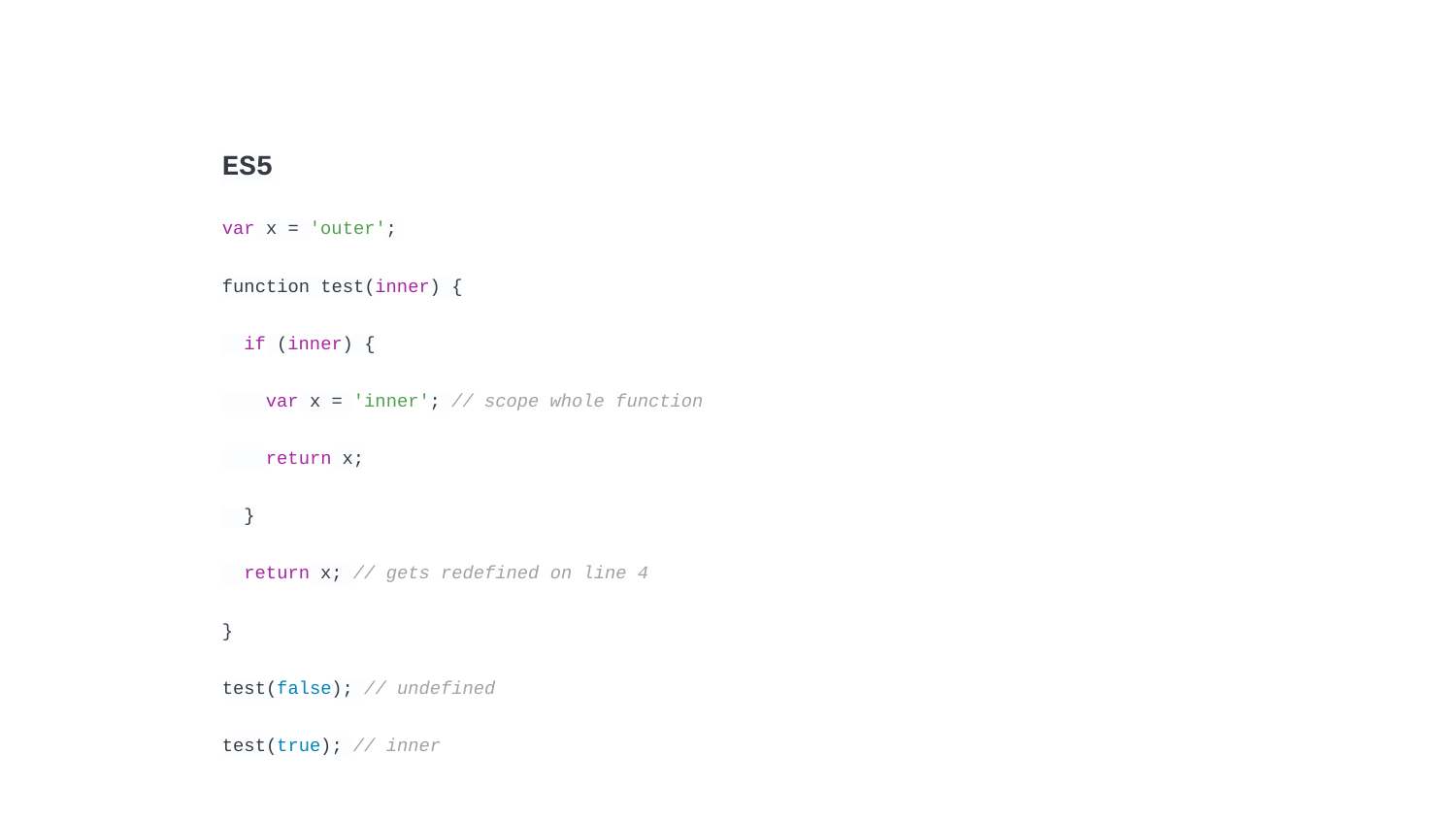

ES5
var x = 'outer';
function test(inner) {
  if (inner) {
    var x = 'inner'; // scope whole function
    return x;
  }
  return x; // gets redefined on line 4
}
test(false); // undefined
test(true); // inner